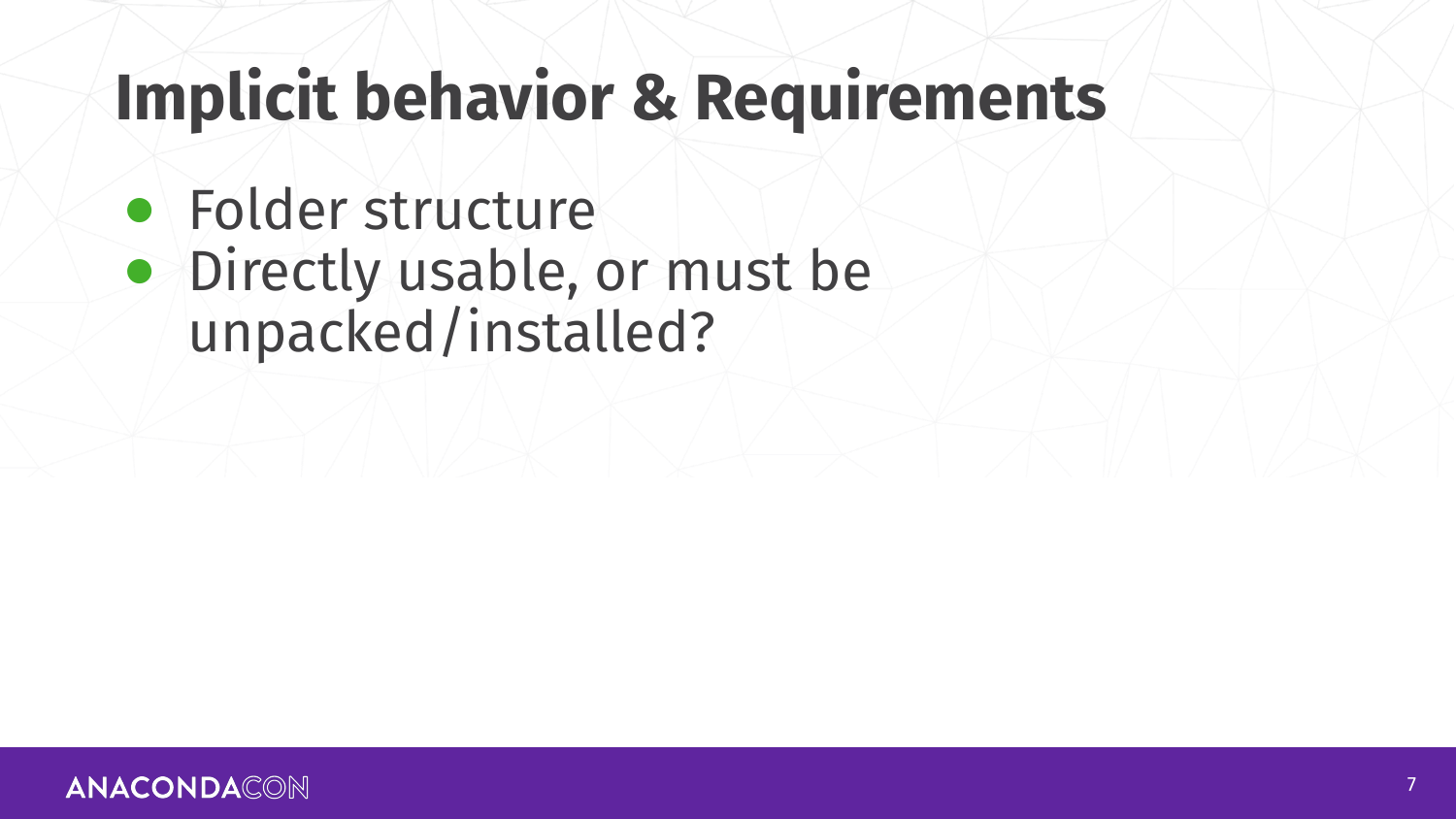

# Implicit behavior & Requirements
Folder structure
Directly usable, or must be unpacked/installed?
7